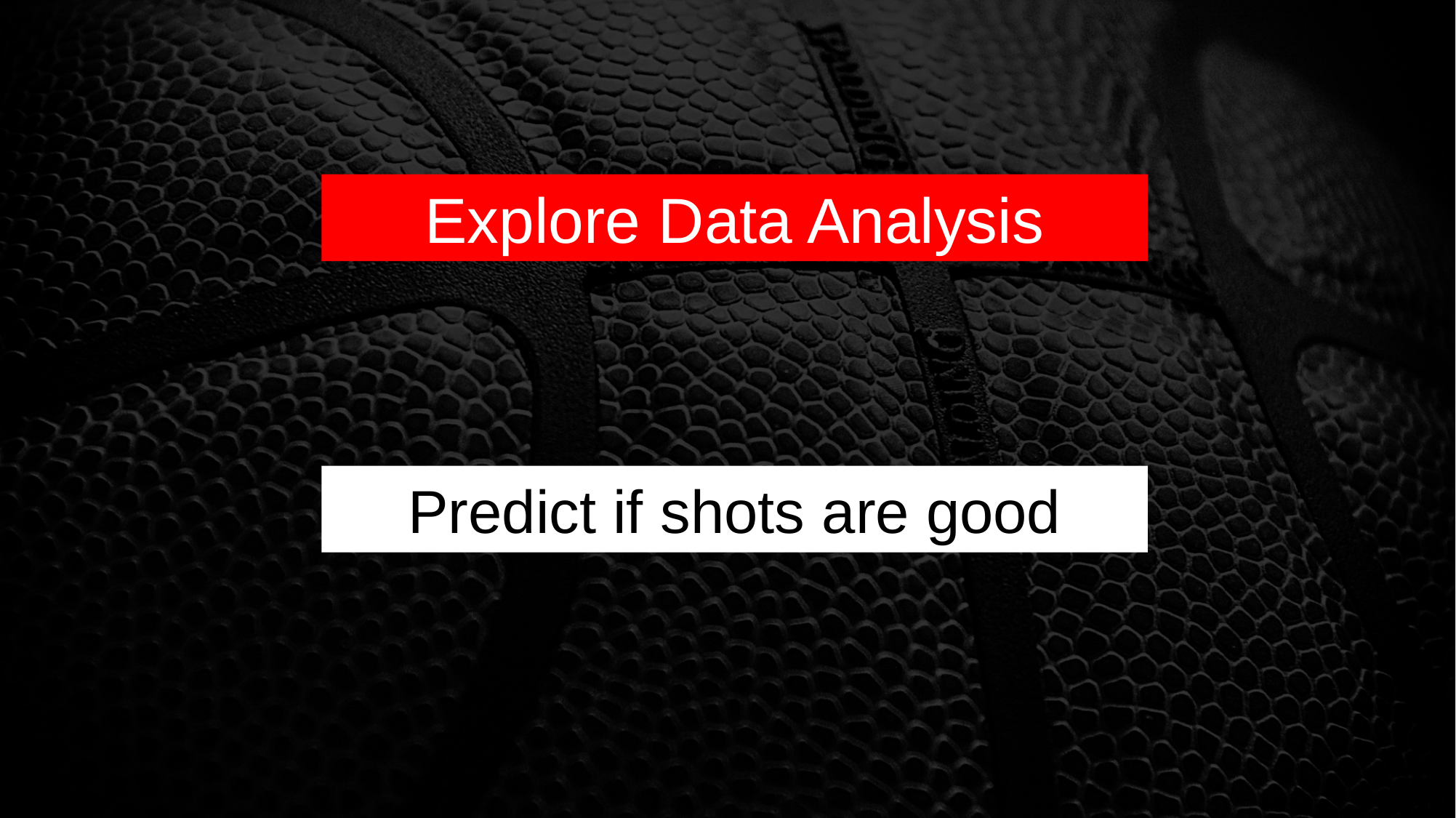

Explore Data Analysis
Predict if shots are good